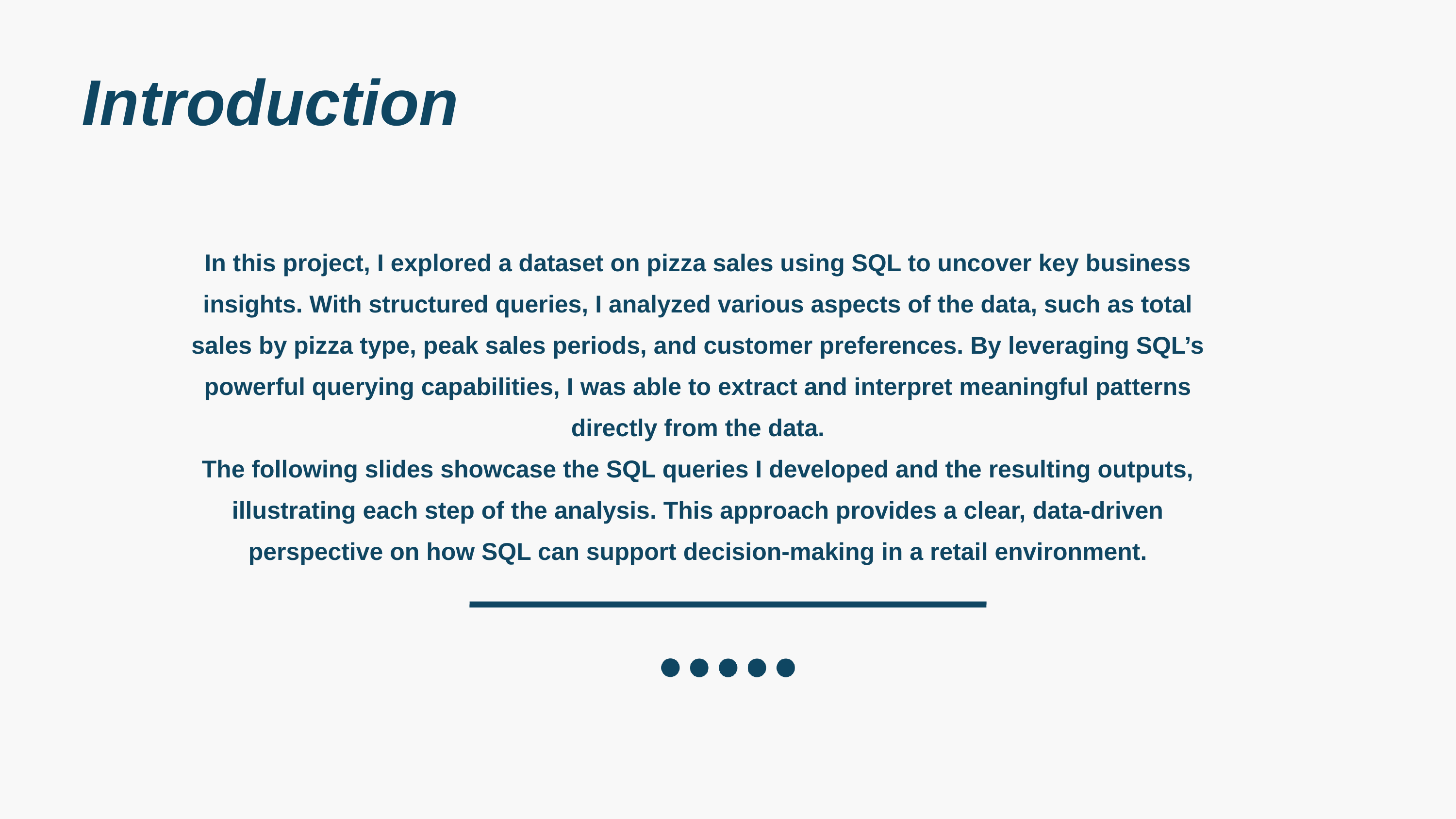

Introduction
In this project, I explored a dataset on pizza sales using SQL to uncover key business insights. With structured queries, I analyzed various aspects of the data, such as total sales by pizza type, peak sales periods, and customer preferences. By leveraging SQL’s powerful querying capabilities, I was able to extract and interpret meaningful patterns directly from the data.
The following slides showcase the SQL queries I developed and the resulting outputs, illustrating each step of the analysis. This approach provides a clear, data-driven perspective on how SQL can support decision-making in a retail environment.